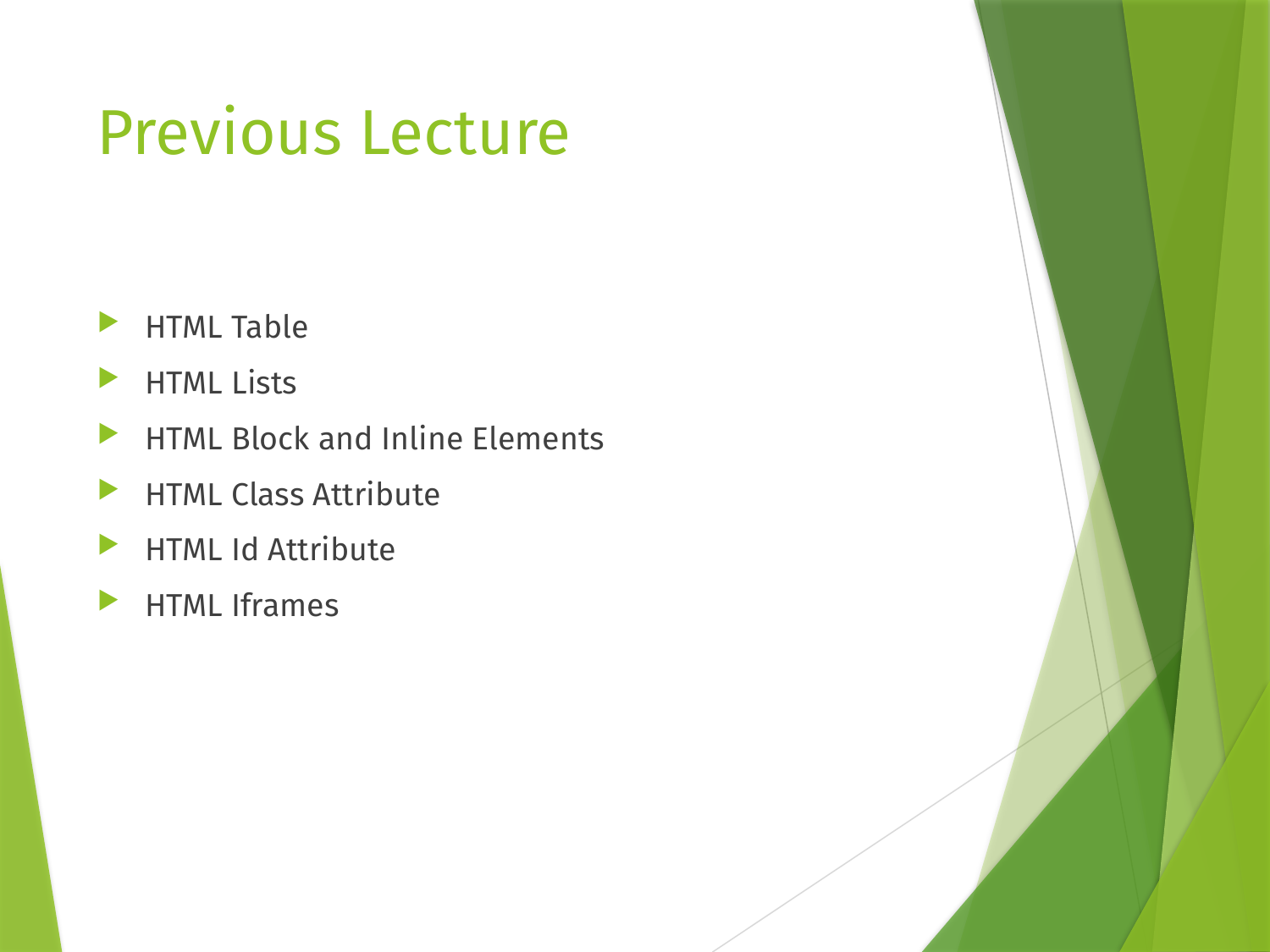

# Previous Lecture
HTML Table
HTML Lists
HTML Block and Inline Elements
HTML Class Attribute
HTML Id Attribute
HTML Iframes